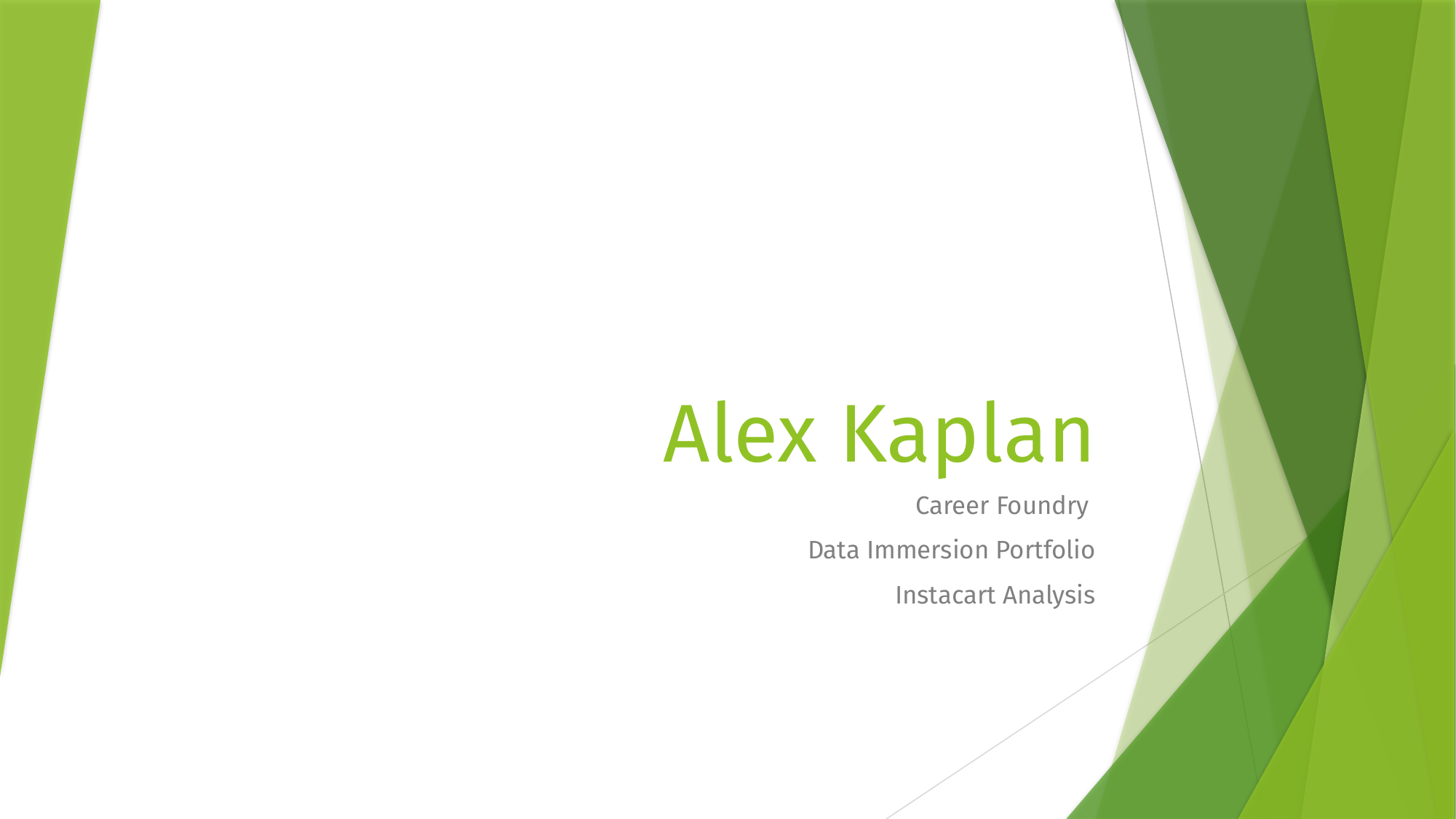

# Alex Kaplan
Career Foundry
Data Immersion Portfolio
Instacart Analysis